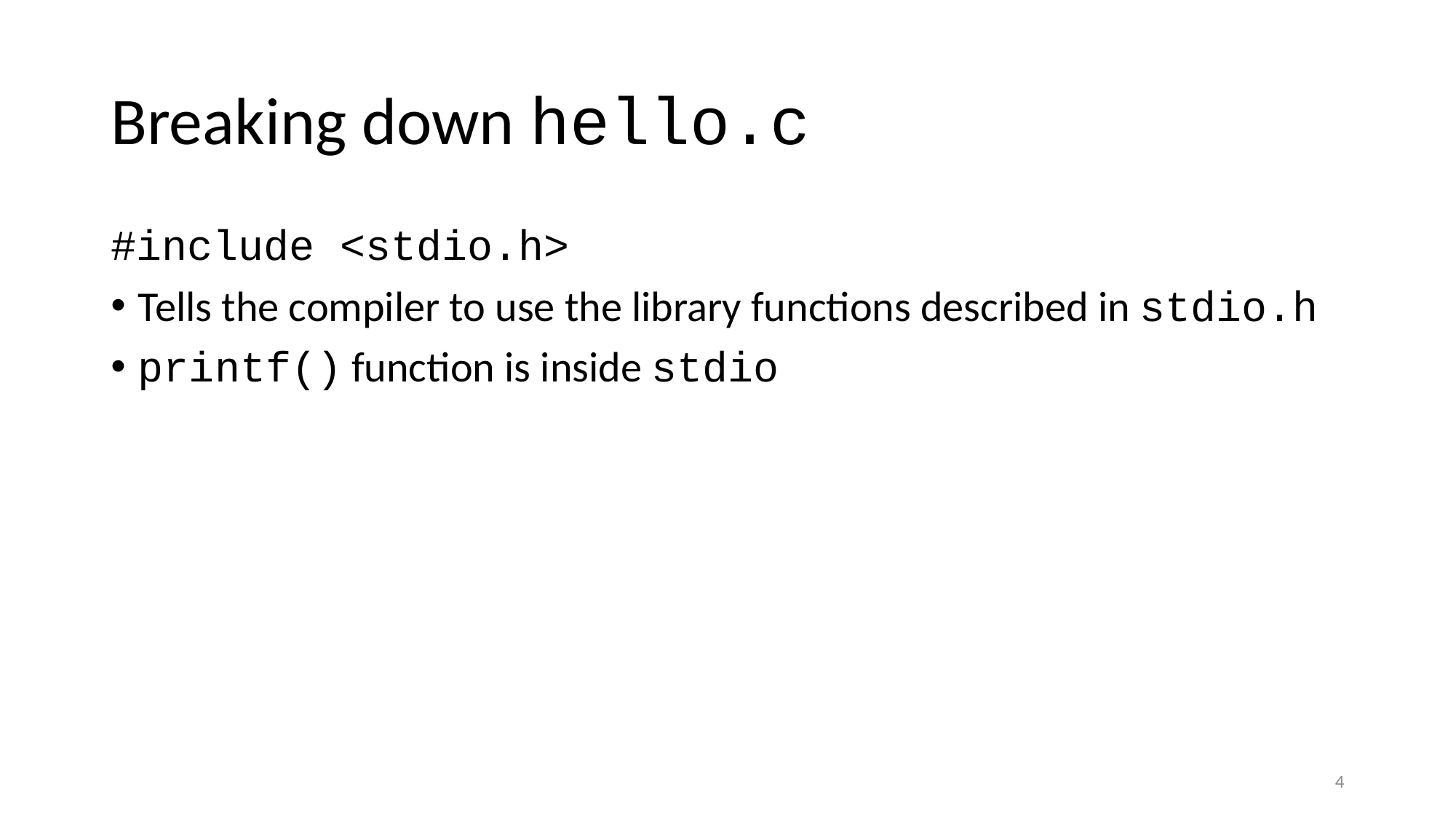

# Breaking down hello.c
#include <stdio.h>
Tells the compiler to use the library functions described in stdio.h
printf() function is inside stdio
4